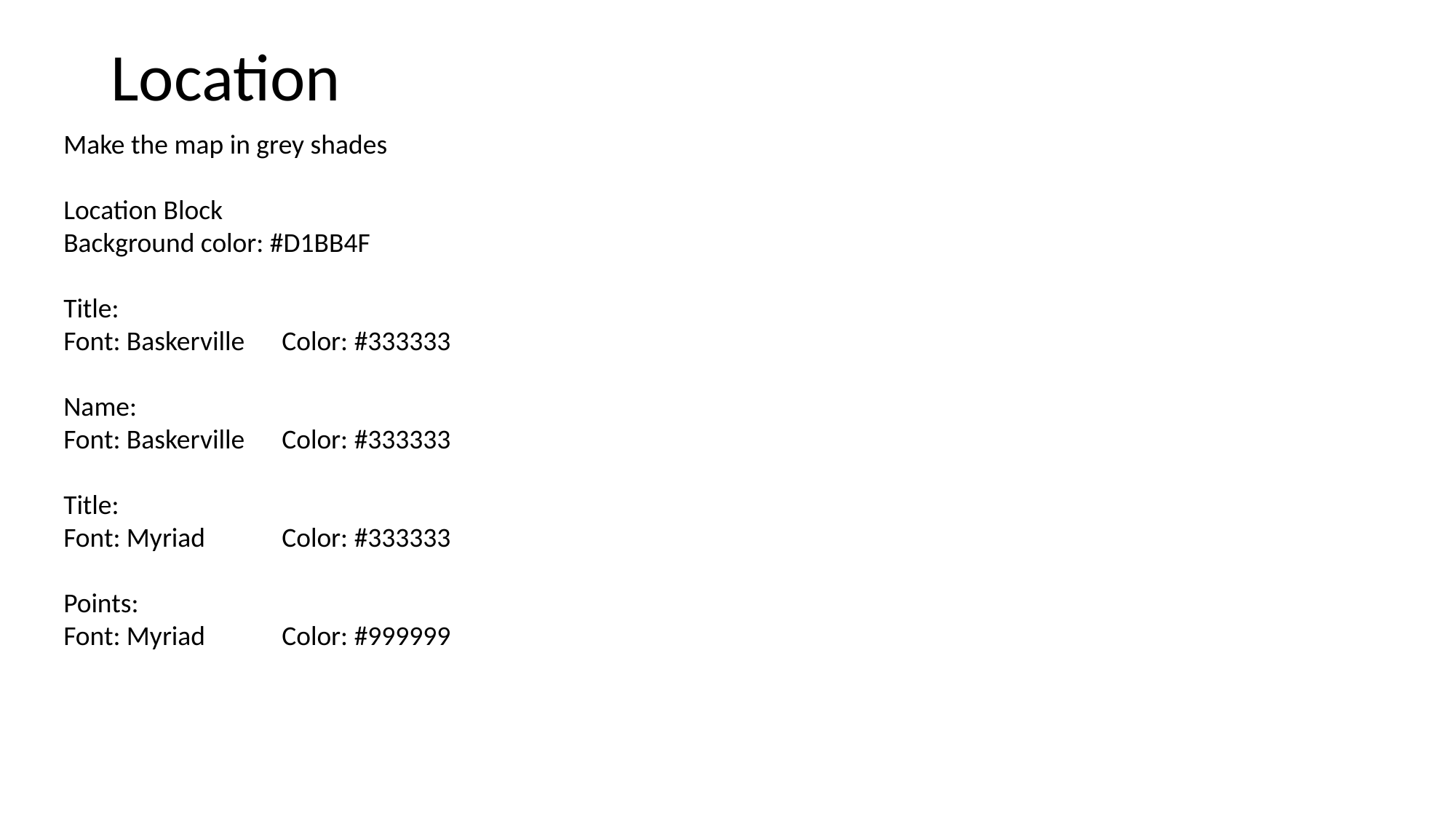

# Location
Make the map in grey shades

Location Block
Background color: #D1BB4F

Title:
Font: Baskerville	Color: #333333

Name:
Font: Baskerville	Color: #333333

Title:
Font: Myriad	Color: #333333

Points:
Font: Myriad	Color: #999999